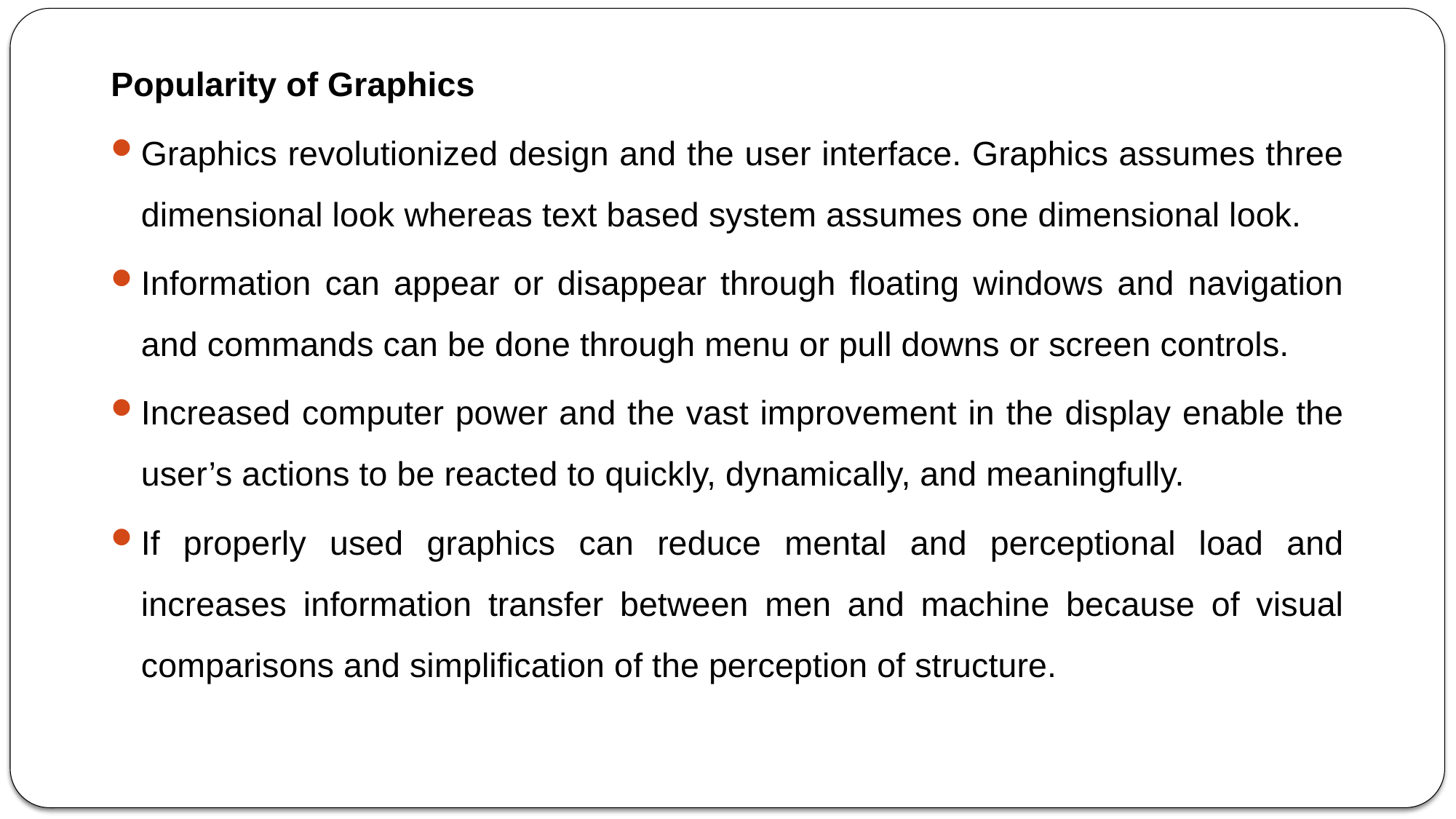

Popularity of Graphics
Graphics revolutionized design and the user interface. Graphics assumes three dimensional look whereas text based system assumes one dimensional look.
Information can appear or disappear through floating windows and navigation and commands can be done through menu or pull downs or screen controls.
Increased computer power and the vast improvement in the display enable the user’s actions to be reacted to quickly, dynamically, and meaningfully.
If properly used graphics can reduce mental and perceptional load and increases information transfer between men and machine because of visual comparisons and simplification of the perception of structure.